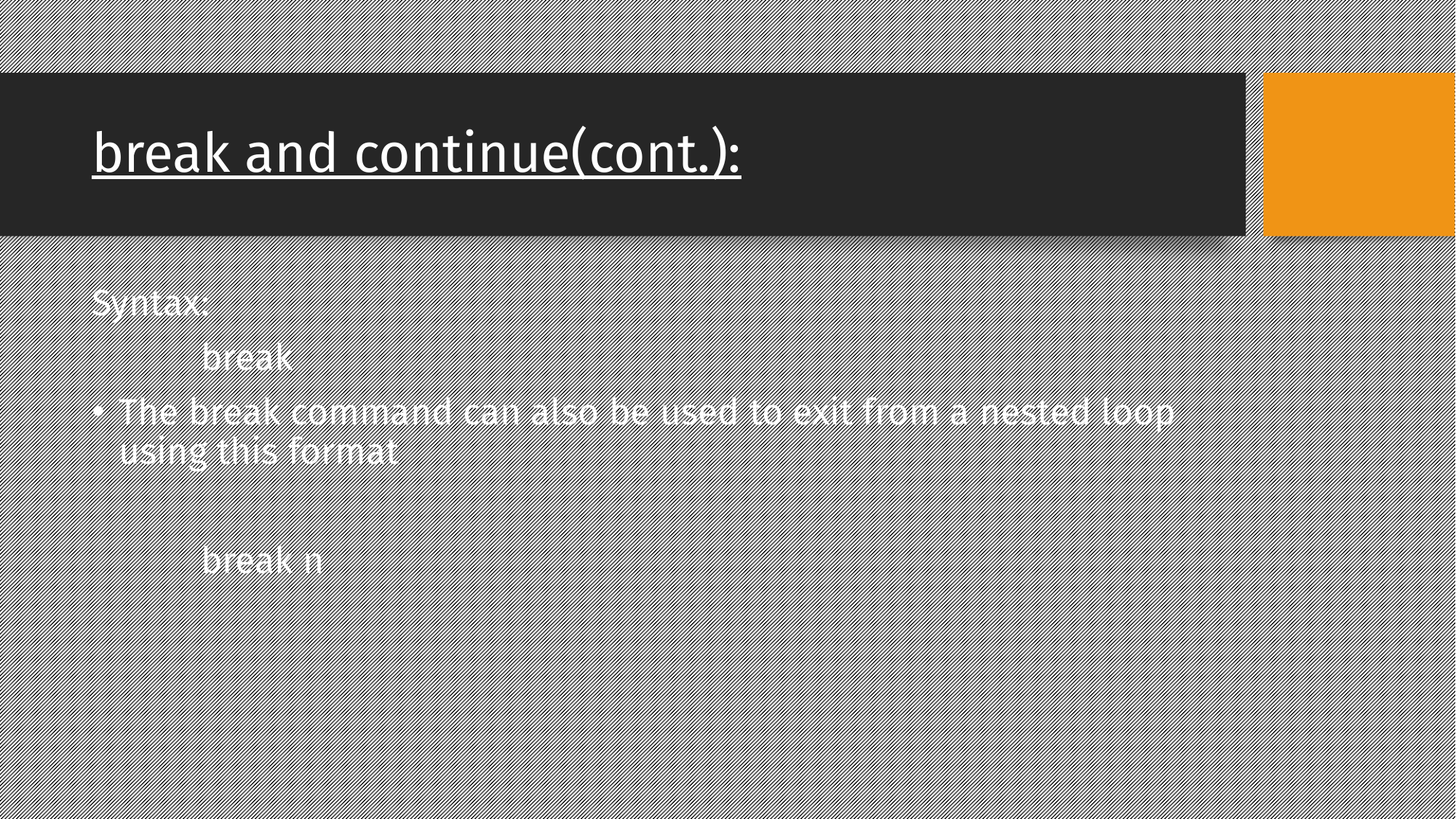

break and continue(cont.):
Syntax:
	break
The break command can also be used to exit from a nested loop using this format

	break n